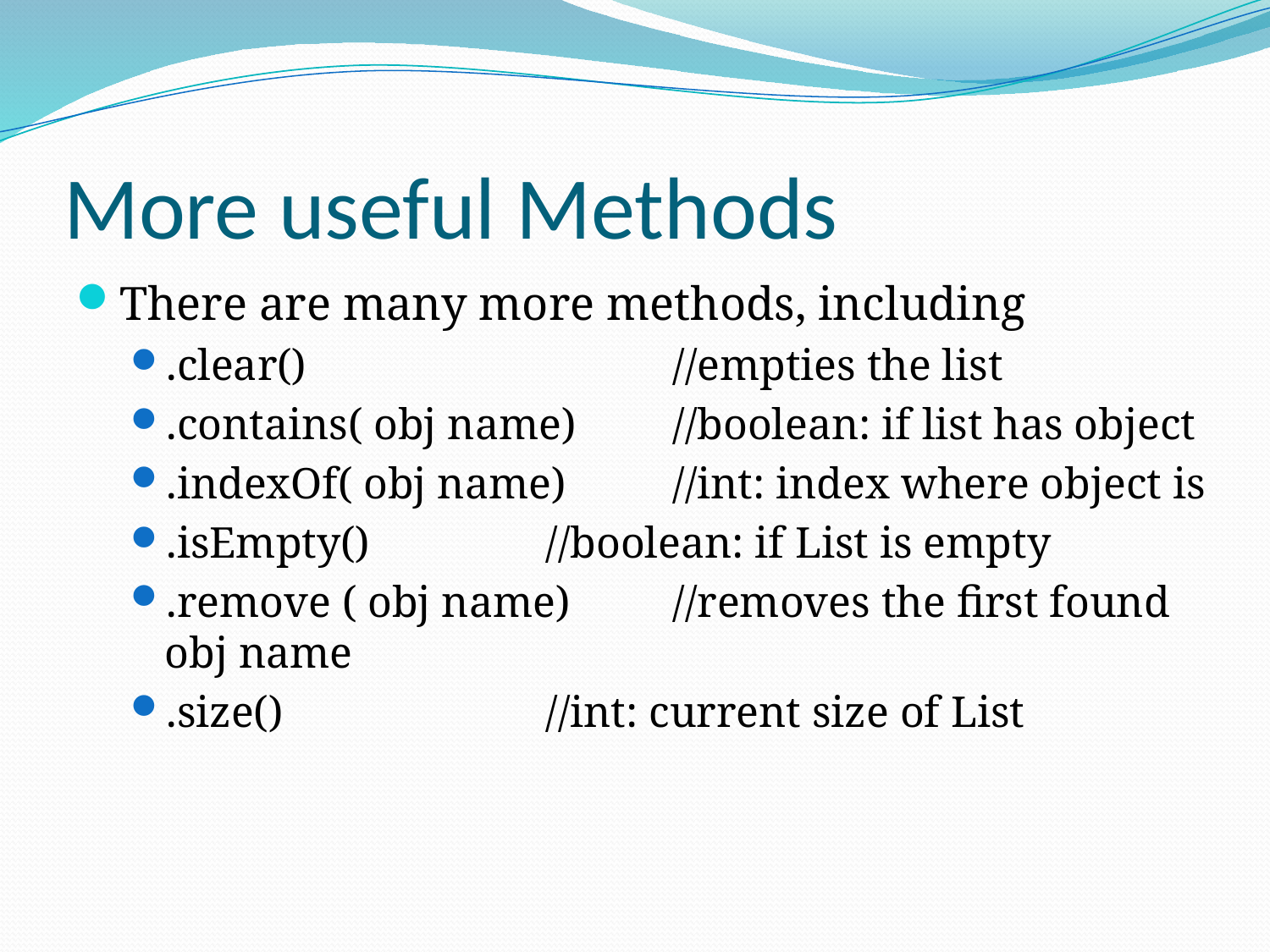

# More useful Methods
There are many more methods, including
.clear() 			//empties the list
.contains( obj name)	//boolean: if list has object
.indexOf( obj name)	//int: index where object is
.isEmpty()		//boolean: if List is empty
.remove ( obj name)	//removes the first found obj name
.size()			//int: current size of List